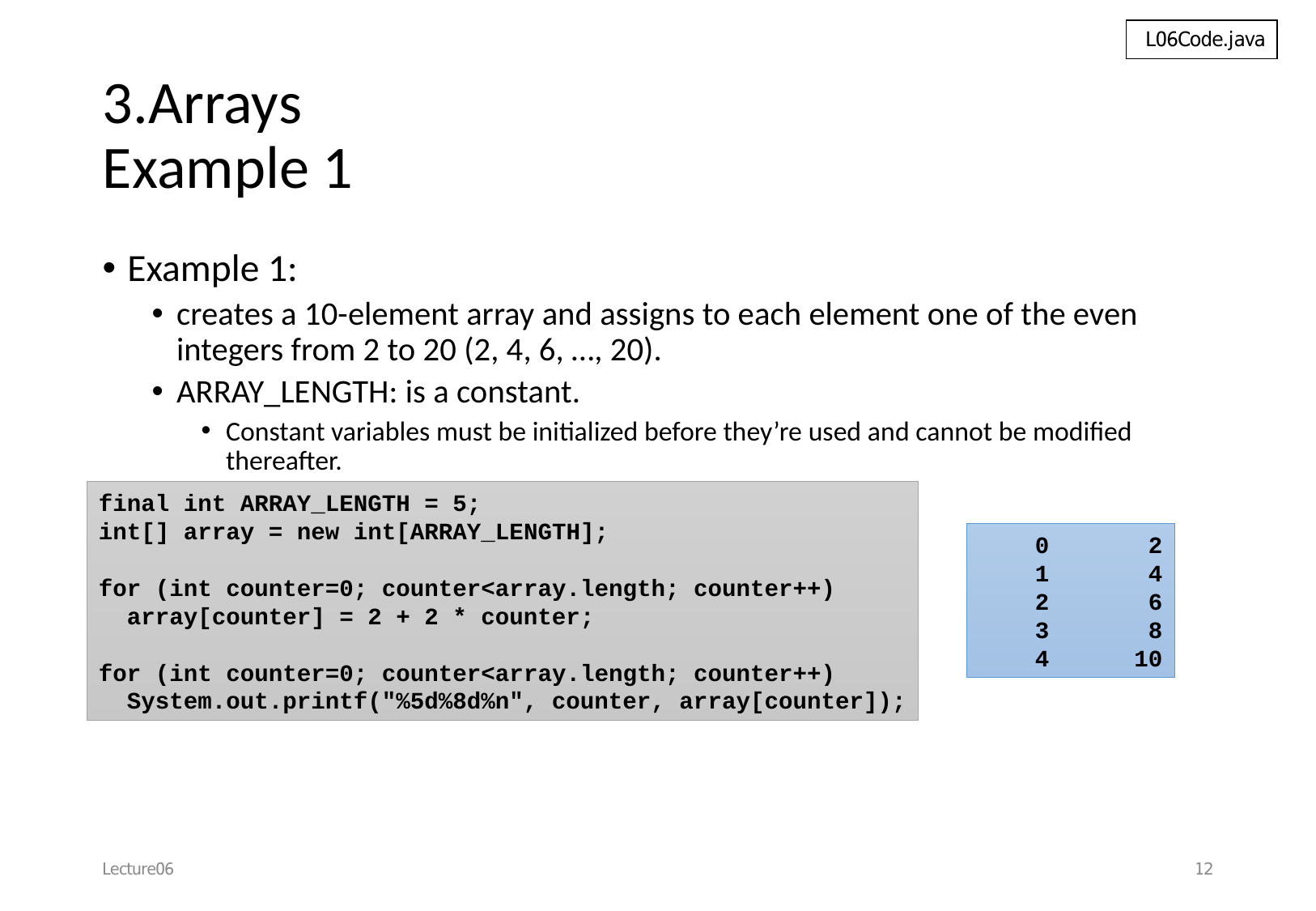

L06Code.java
# 3.Arrays Example 1
Example 1:
creates a 10-element array and assigns to each element one of the even integers from 2 to 20 (2, 4, 6, …, 20).
ARRAY_LENGTH: is a constant.
Constant variables must be initialized before they’re used and cannot be modified thereafter.
final int ARRAY_LENGTH = 5;
int[] array = new int[ARRAY_LENGTH];

for (int counter=0; counter<array.length; counter++)
  array[counter] = 2 + 2 * counter;

for (int counter=0; counter<array.length; counter++)
  System.out.printf("%5d%8d%n", counter, array[counter]);
    0       2
    1       4
    2       6
    3       8
    4      10
Lecture06
12